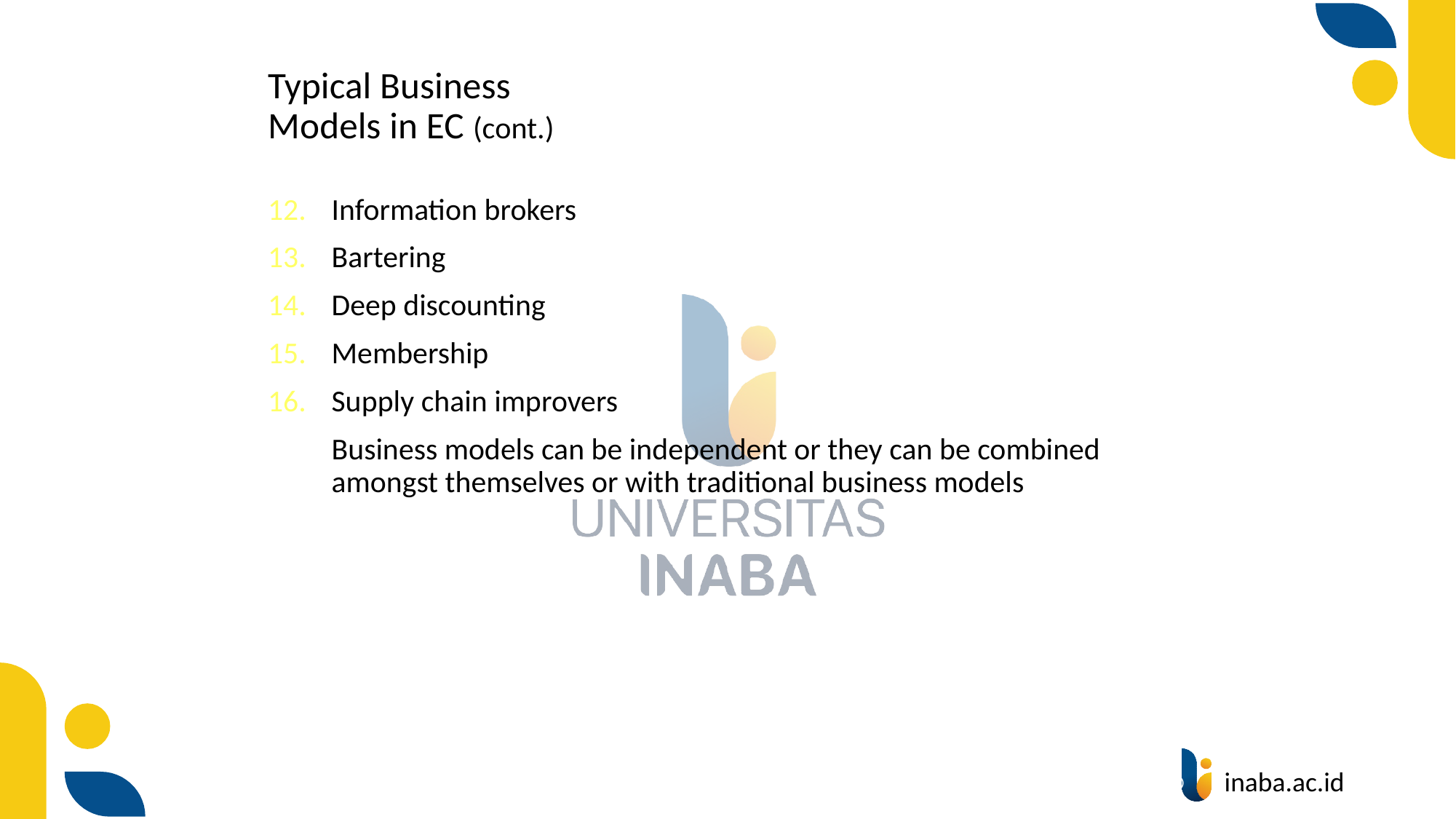

# Typical Business Models in EC (cont.)
Information brokers
Bartering
Deep discounting
Membership
Supply chain improvers
	Business models can be independent or they can be combined amongst themselves or with traditional business models
14
© Prentice Hall 2020